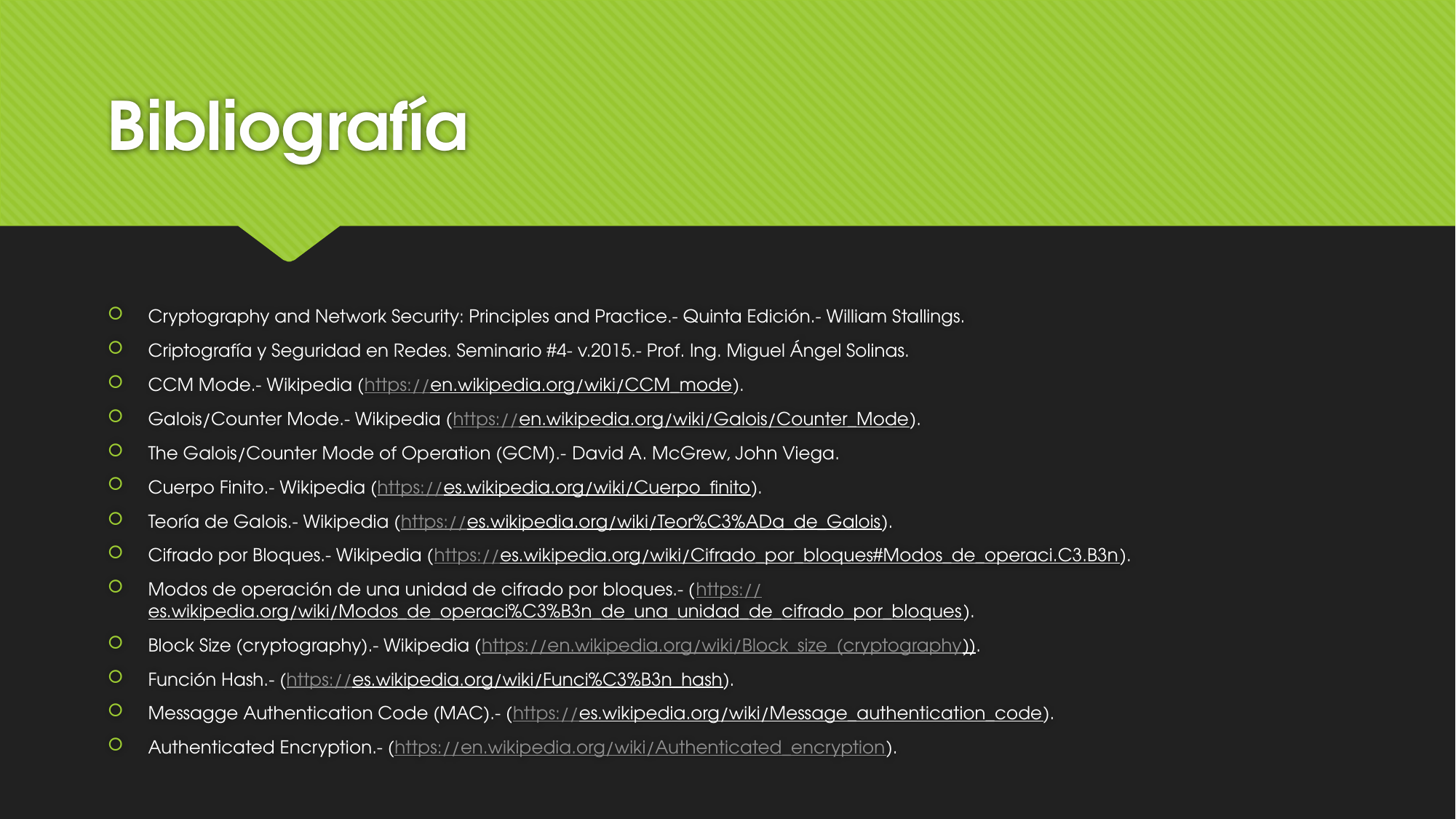

# Bibliografía
Cryptography and Network Security: Principles and Practice.- Quinta Edición.- William Stallings.
Criptografía y Seguridad en Redes. Seminario #4- v.2015.- Prof. Ing. Miguel Ángel Solinas.
CCM Mode.- Wikipedia (https://en.wikipedia.org/wiki/CCM_mode).
Galois/Counter Mode.- Wikipedia (https://en.wikipedia.org/wiki/Galois/Counter_Mode).
The Galois/Counter Mode of Operation (GCM).- David A. McGrew, John Viega.
Cuerpo Finito.- Wikipedia (https://es.wikipedia.org/wiki/Cuerpo_finito).
Teoría de Galois.- Wikipedia (https://es.wikipedia.org/wiki/Teor%C3%ADa_de_Galois).
Cifrado por Bloques.- Wikipedia (https://es.wikipedia.org/wiki/Cifrado_por_bloques#Modos_de_operaci.C3.B3n).
Modos de operación de una unidad de cifrado por bloques.- (https://es.wikipedia.org/wiki/Modos_de_operaci%C3%B3n_de_una_unidad_de_cifrado_por_bloques).
Block Size (cryptography).- Wikipedia (https://en.wikipedia.org/wiki/Block_size_(cryptography)).
Función Hash.- (https://es.wikipedia.org/wiki/Funci%C3%B3n_hash).
Messagge Authentication Code (MAC).- (https://es.wikipedia.org/wiki/Message_authentication_code).
Authenticated Encryption.- (https://en.wikipedia.org/wiki/Authenticated_encryption).